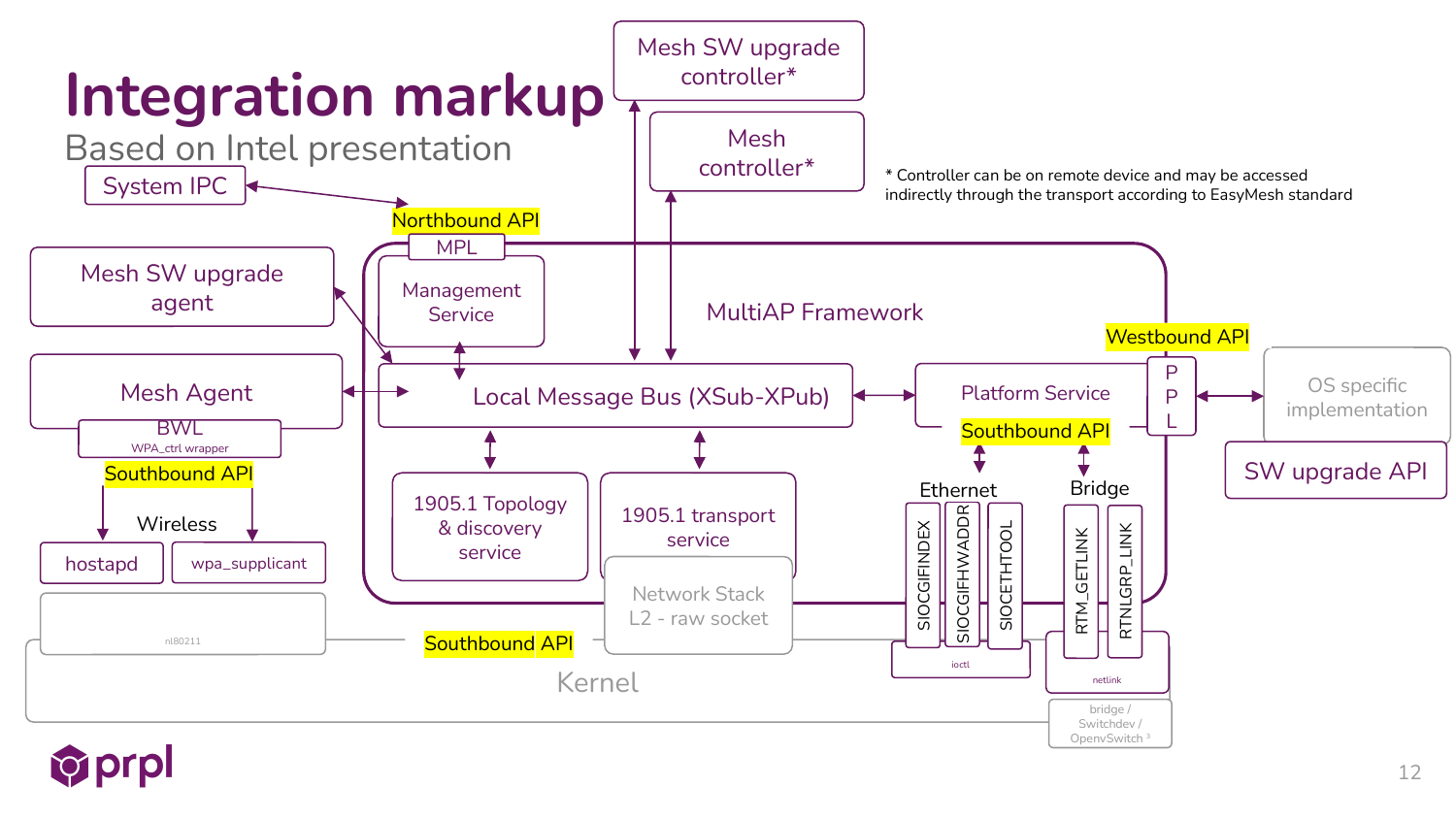

Mesh SW upgrade controller*
# Integration markup
Based on Intel presentation
Mesh controller*
* Controller can be on remote device and may be accessed indirectly through the transport according to EasyMesh standard
System IPC
Northbound API
MPL

                MultiAP Framework
Mesh SW upgrade agent
Management Service
Westbound API
OS specific
implementation
Mesh Agent
PPL
Platform Service
Local Message Bus (XSub-XPub)
Southbound API
BWL
WPA_ctrl wrapper
SW upgrade API
Southbound API
1905.1 Topology & discovery service
1905.1 transport service
Bridge
Ethernet
Wireless
wpa_supplicant
hostapd
Network Stack L2 - raw socket
SIOCGIFHWADDR
SIOCGIFINDEX
SIOCETHTOOL
RTM_GETLINK
RTNLGRP_LINK
nl80211
Southbound API
netlink
Kernel
ioctl
bridge /
Switchdev / OpenvSwitch 3
12